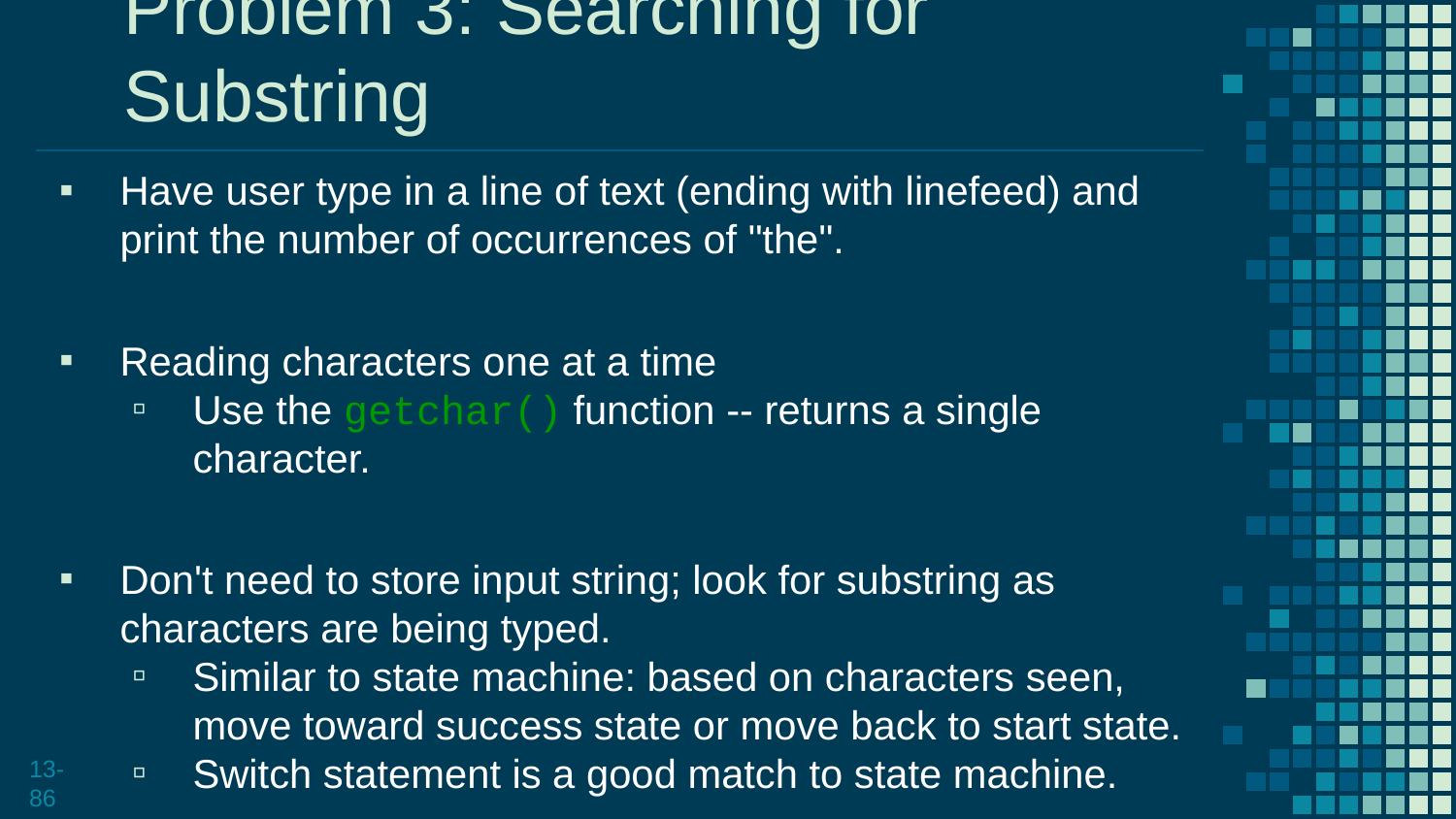

# Problem 3: Searching for Substring
Have user type in a line of text (ending with linefeed) and print the number of occurrences of "the".

Reading characters one at a time
Use the getchar() function -- returns a single character.

Don't need to store input string; look for substring as characters are being typed.
Similar to state machine: based on characters seen, move toward success state or move back to start state.
Switch statement is a good match to state machine.
13-86